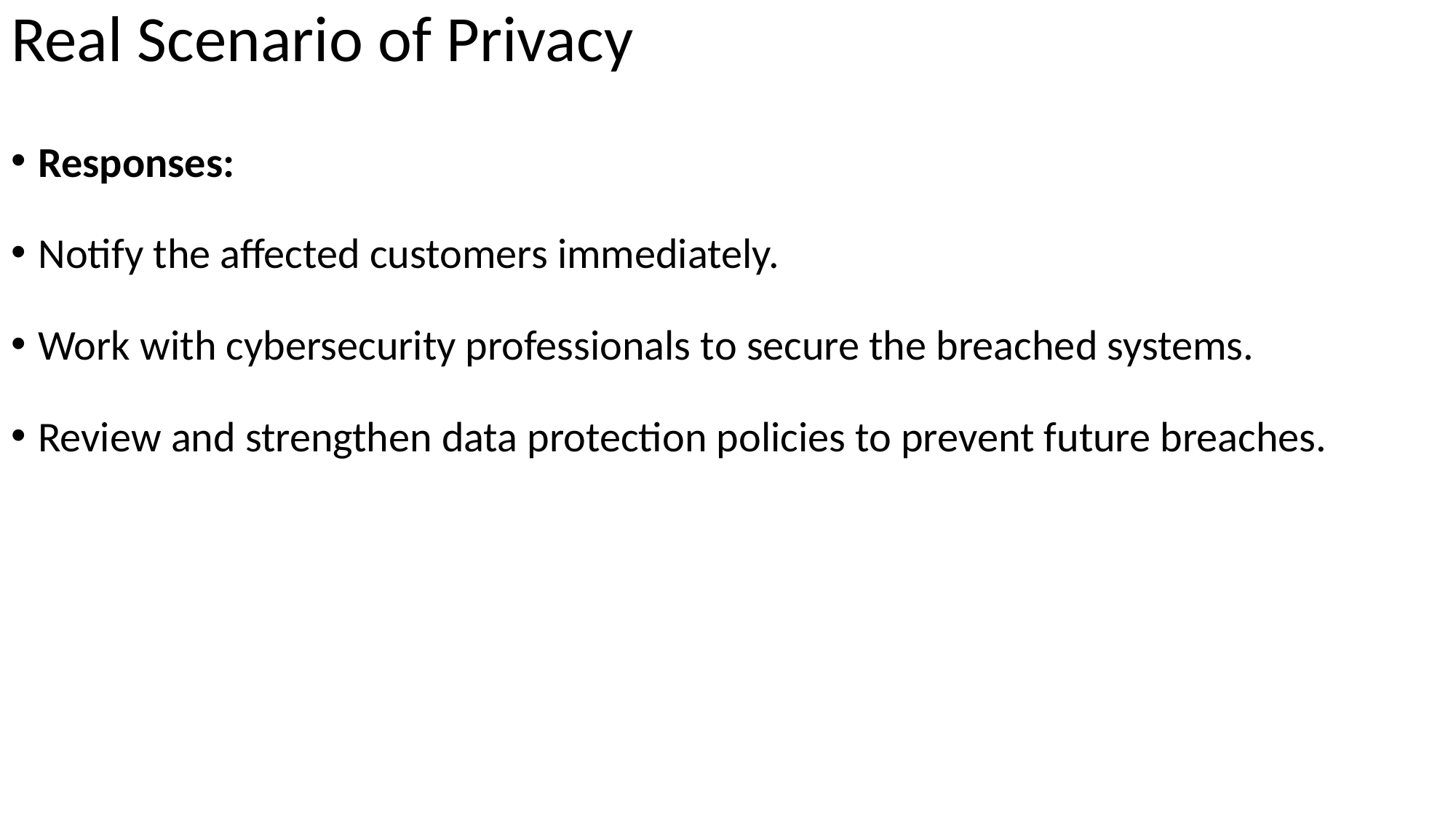

# Real Scenario of Privacy
Responses:
Notify the affected customers immediately.
Work with cybersecurity professionals to secure the breached systems.
Review and strengthen data protection policies to prevent future breaches.